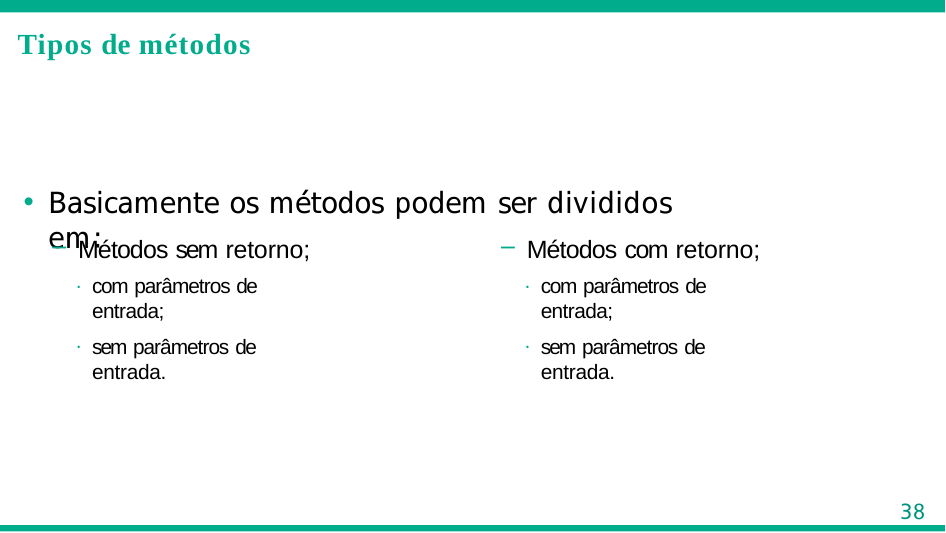

# Tipos de métodos
Basicamente os métodos podem ser divididos em:
Métodos sem retorno;
com parâmetros de entrada;
sem parâmetros de entrada.
Métodos com retorno;
com parâmetros de entrada;
sem parâmetros de entrada.
38